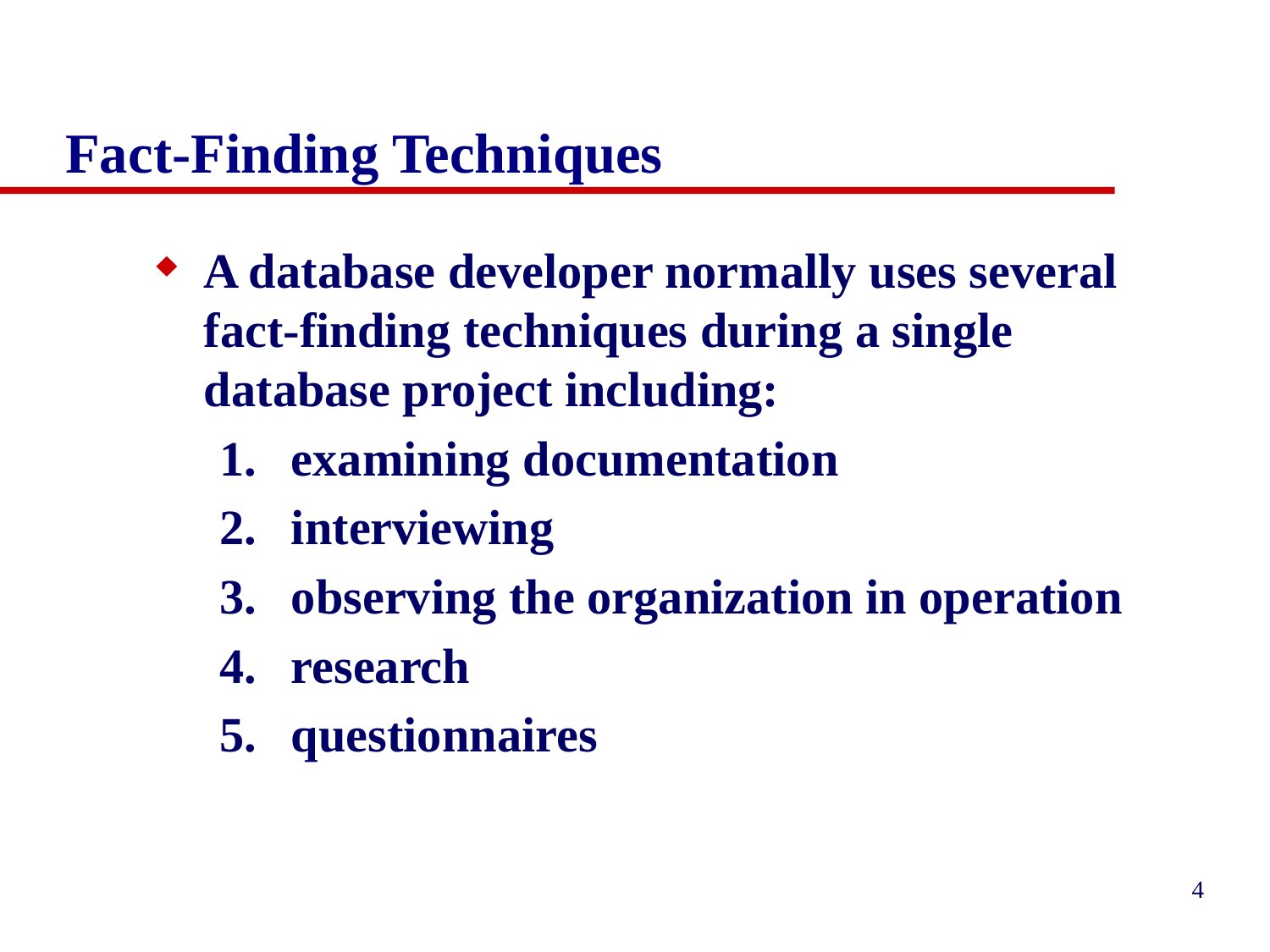

# Fact-Finding Techniques
A database developer normally uses several fact-finding techniques during a single database project including:
examining documentation
interviewing
observing the organization in operation
research
questionnaires
4